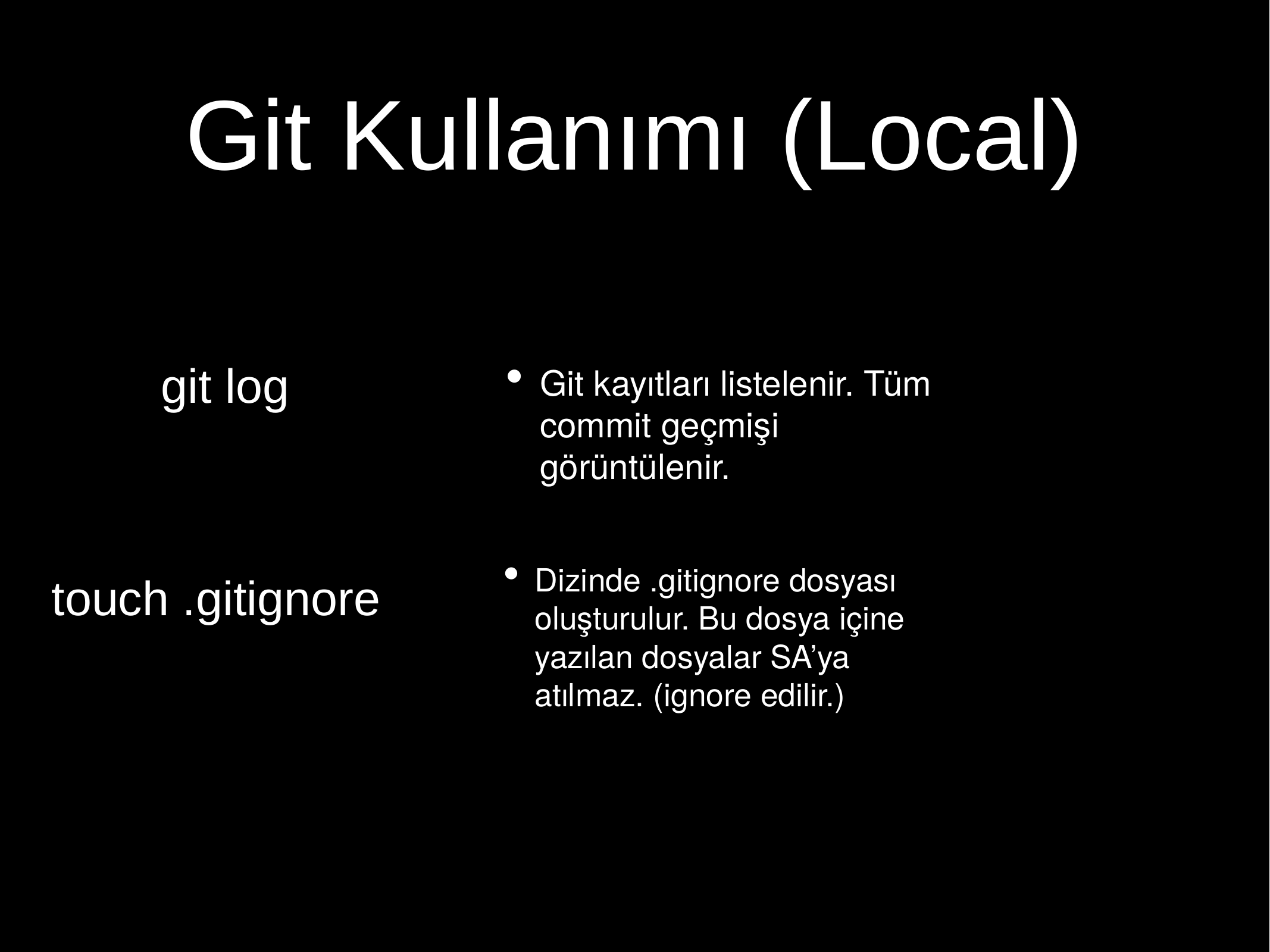

# Git Kullanımı (Local)
Git kayıtları listelenir. Tüm commit geçmişi görüntülenir.
git log
Dizinde .gitignore dosyası oluşturulur. Bu dosya içine yazılan dosyalar SA’ya atılmaz. (ignore edilir.)
touch .gitignore